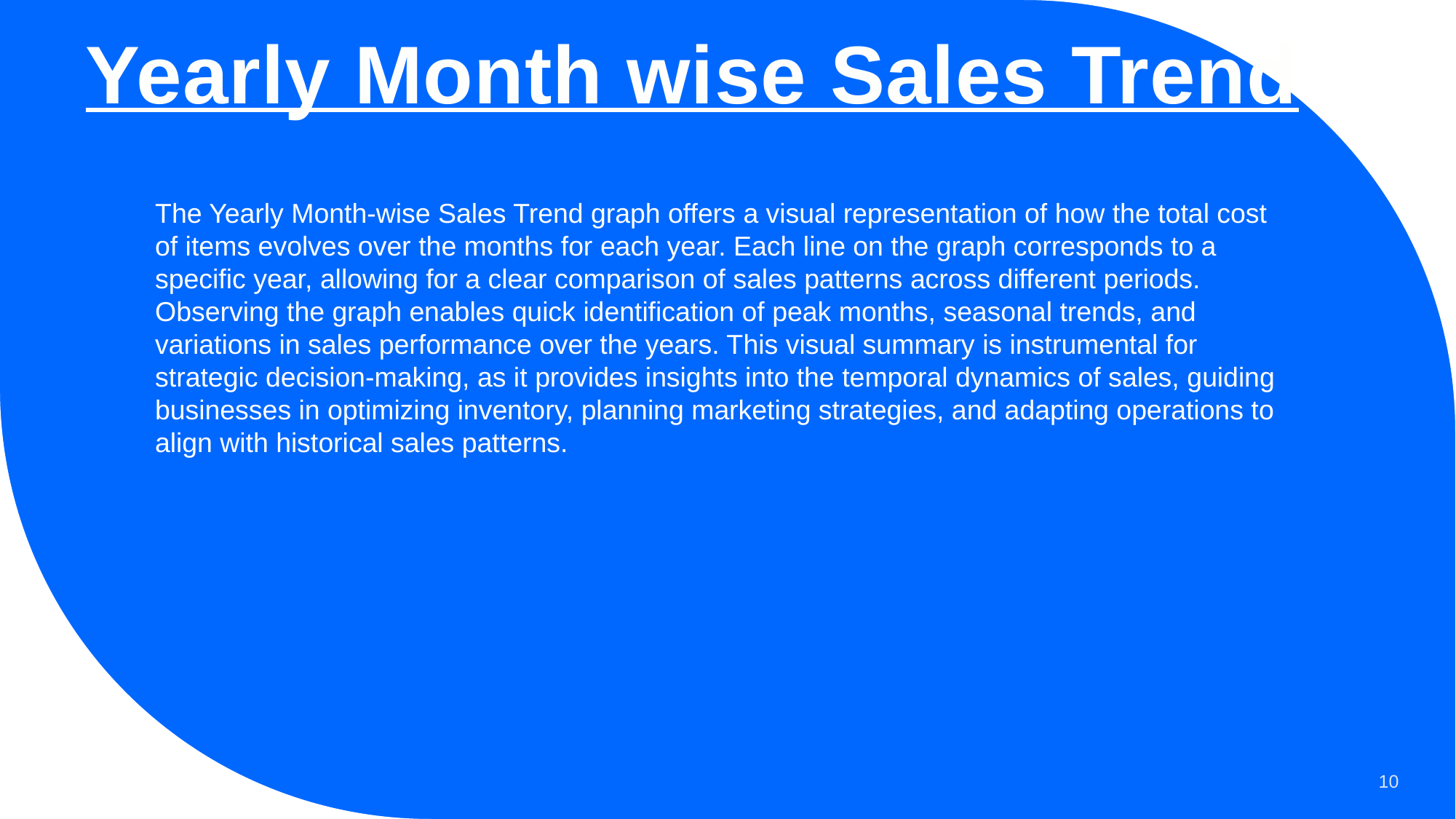

Yearly Month wise Sales Trend
The Yearly Month-wise Sales Trend graph offers a visual representation of how the total cost of items evolves over the months for each year. Each line on the graph corresponds to a specific year, allowing for a clear comparison of sales patterns across different periods. Observing the graph enables quick identification of peak months, seasonal trends, and variations in sales performance over the years. This visual summary is instrumental for strategic decision-making, as it provides insights into the temporal dynamics of sales, guiding businesses in optimizing inventory, planning marketing strategies, and adapting operations to align with historical sales patterns.

10